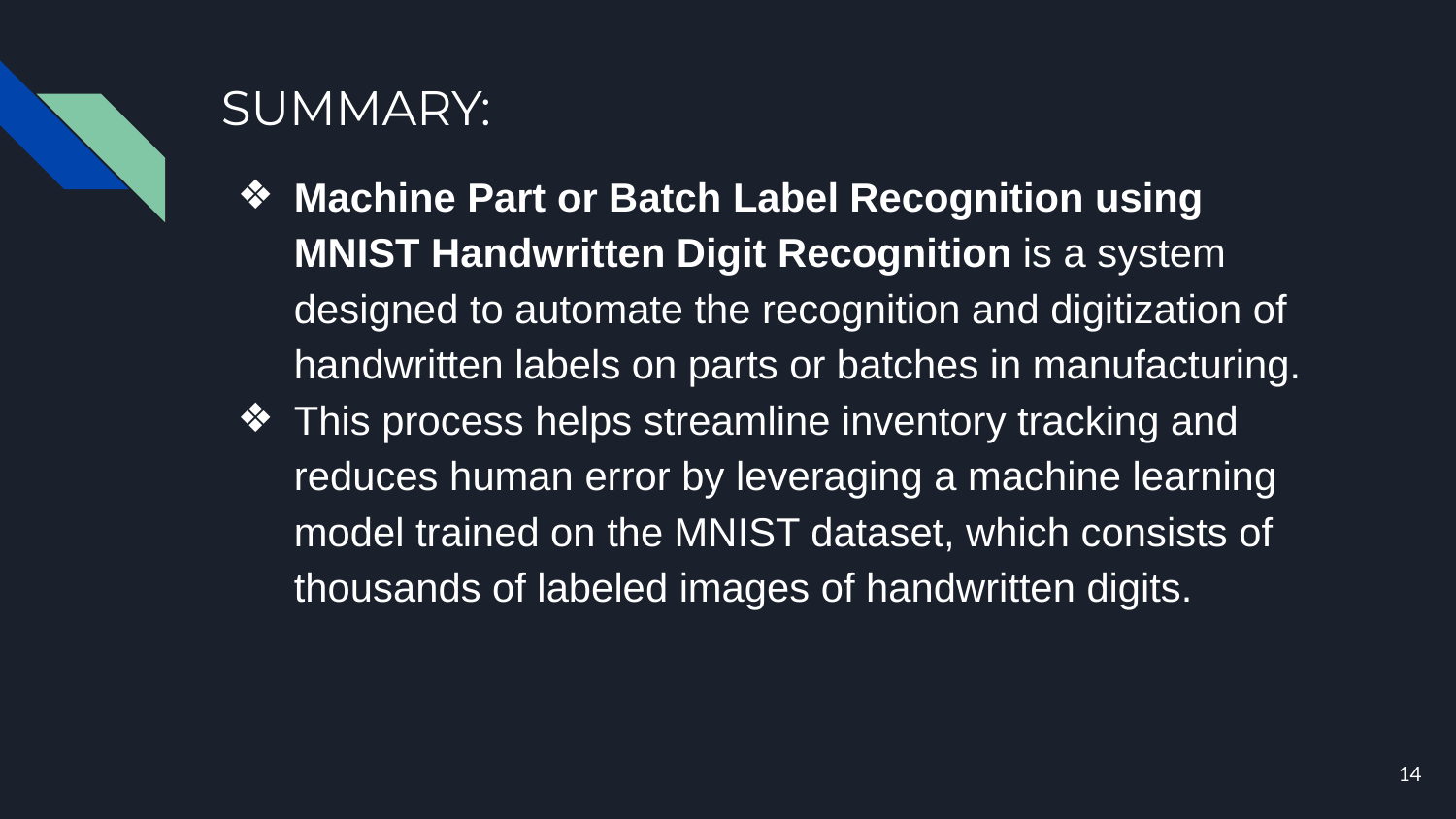

# SUMMARY:
Machine Part or Batch Label Recognition using MNIST Handwritten Digit Recognition is a system designed to automate the recognition and digitization of handwritten labels on parts or batches in manufacturing.
This process helps streamline inventory tracking and reduces human error by leveraging a machine learning model trained on the MNIST dataset, which consists of thousands of labeled images of handwritten digits.
14